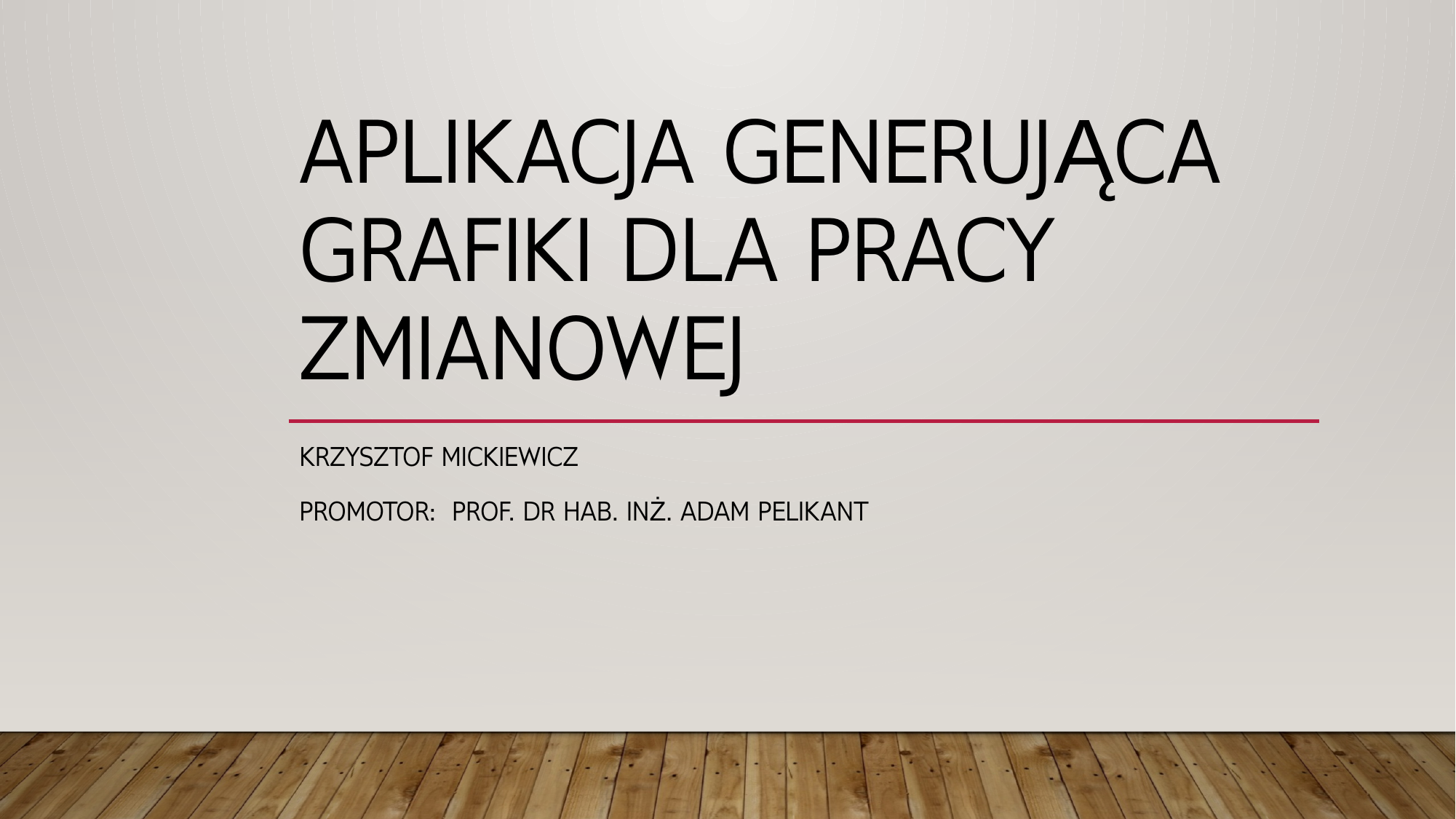

# Aplikacja generująca grafiki dla pracy zmianowej
Krzysztof Mickiewicz
Promotor:  prof. Dr hab. Inż. Adam Pelikant